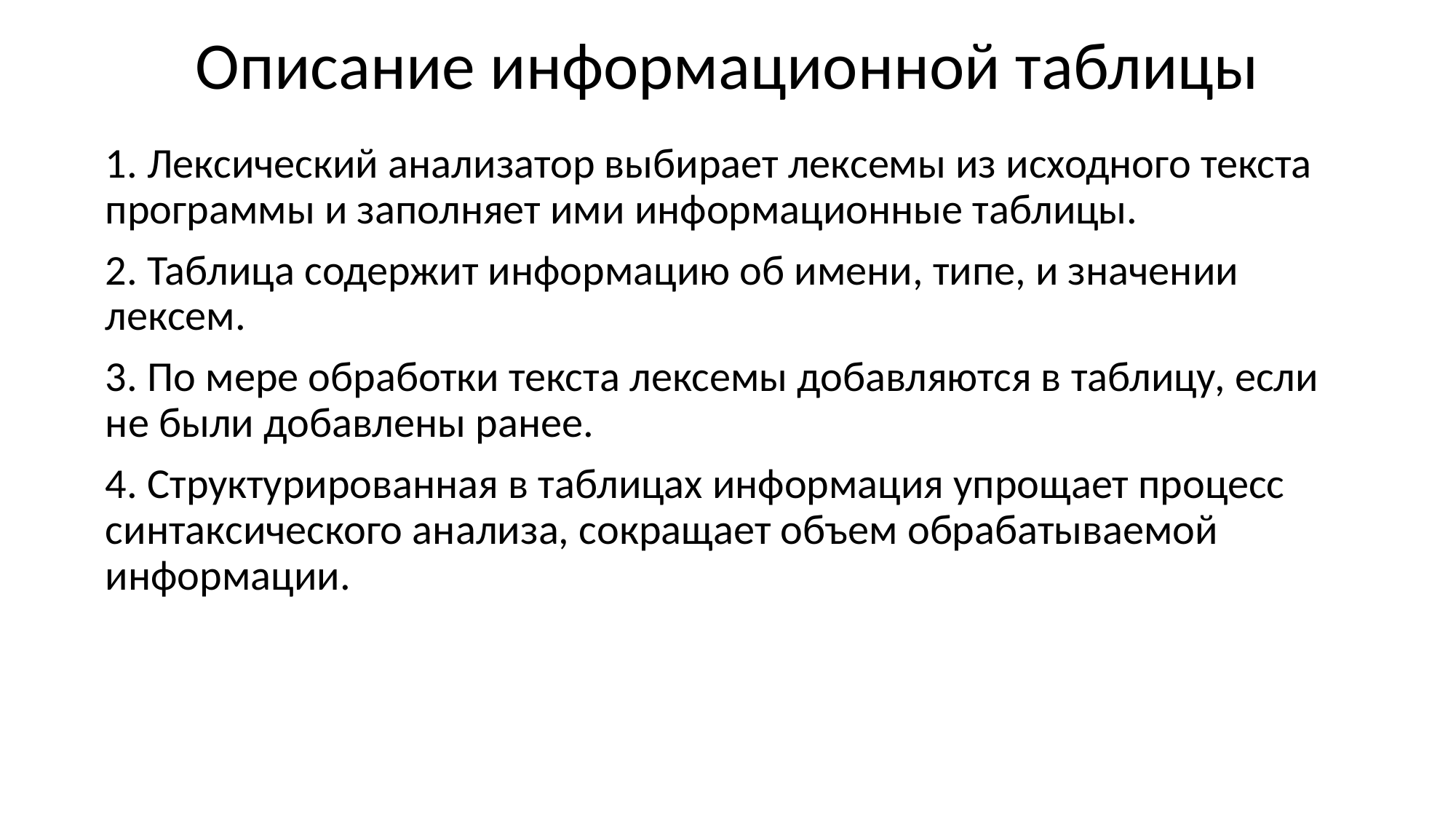

# Описание информационной таблицы
1. Лексический анализатор выбирает лексемы из исходного текста программы и заполняет ими информационные таблицы.
2. Таблица содержит информацию об имени, типе, и значении лексем.
3. По мере обработки текста лексемы добавляются в таблицу, если не были добавлены ранее.
4. Структурированная в таблицах информация упрощает процесс синтаксического анализа, сокращает объем обрабатываемой информации.